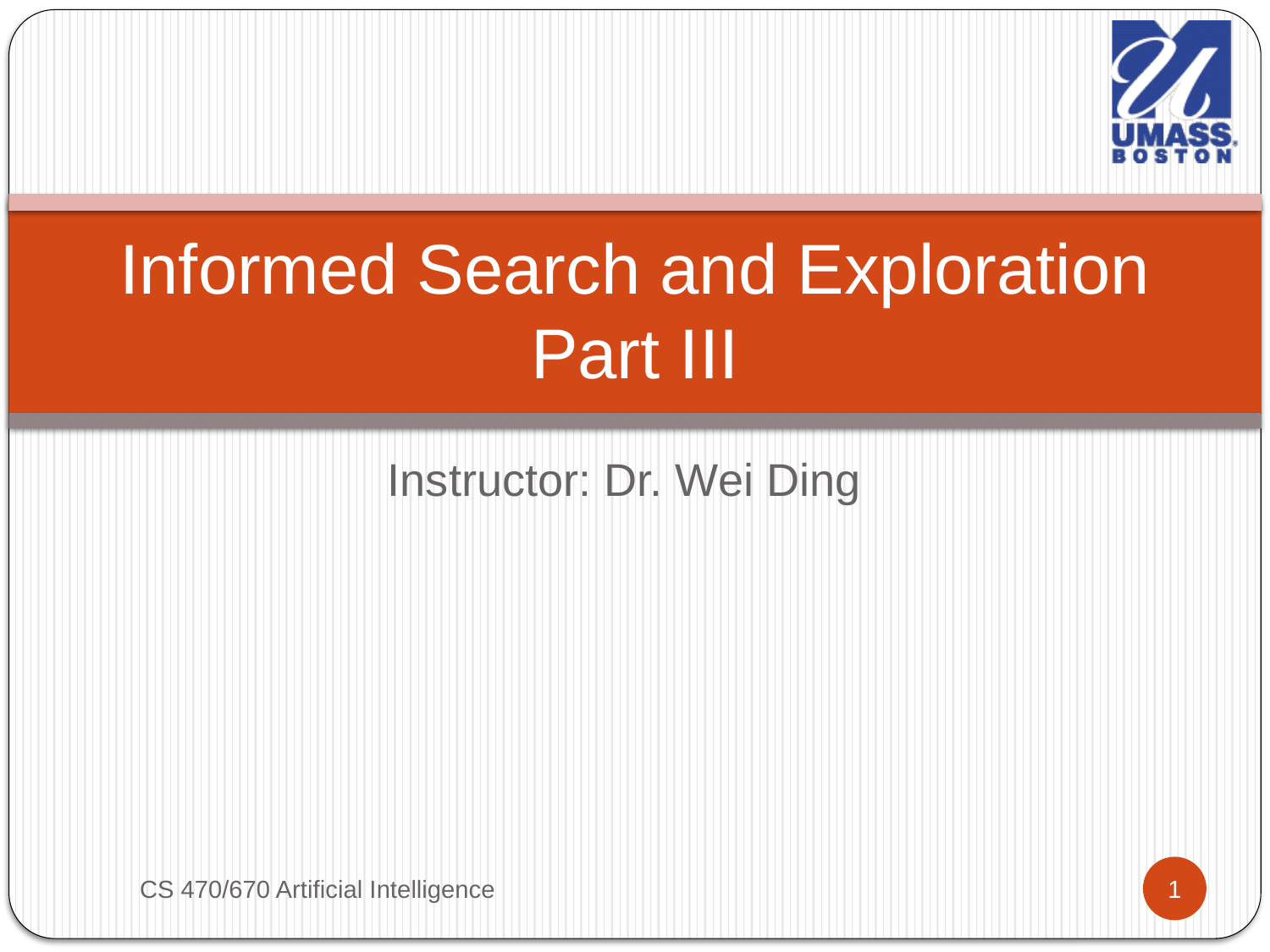

# Informed Search and Exploration Part III
Instructor: Dr. Wei Ding

CS 470/670 Artificial Intelligence

1